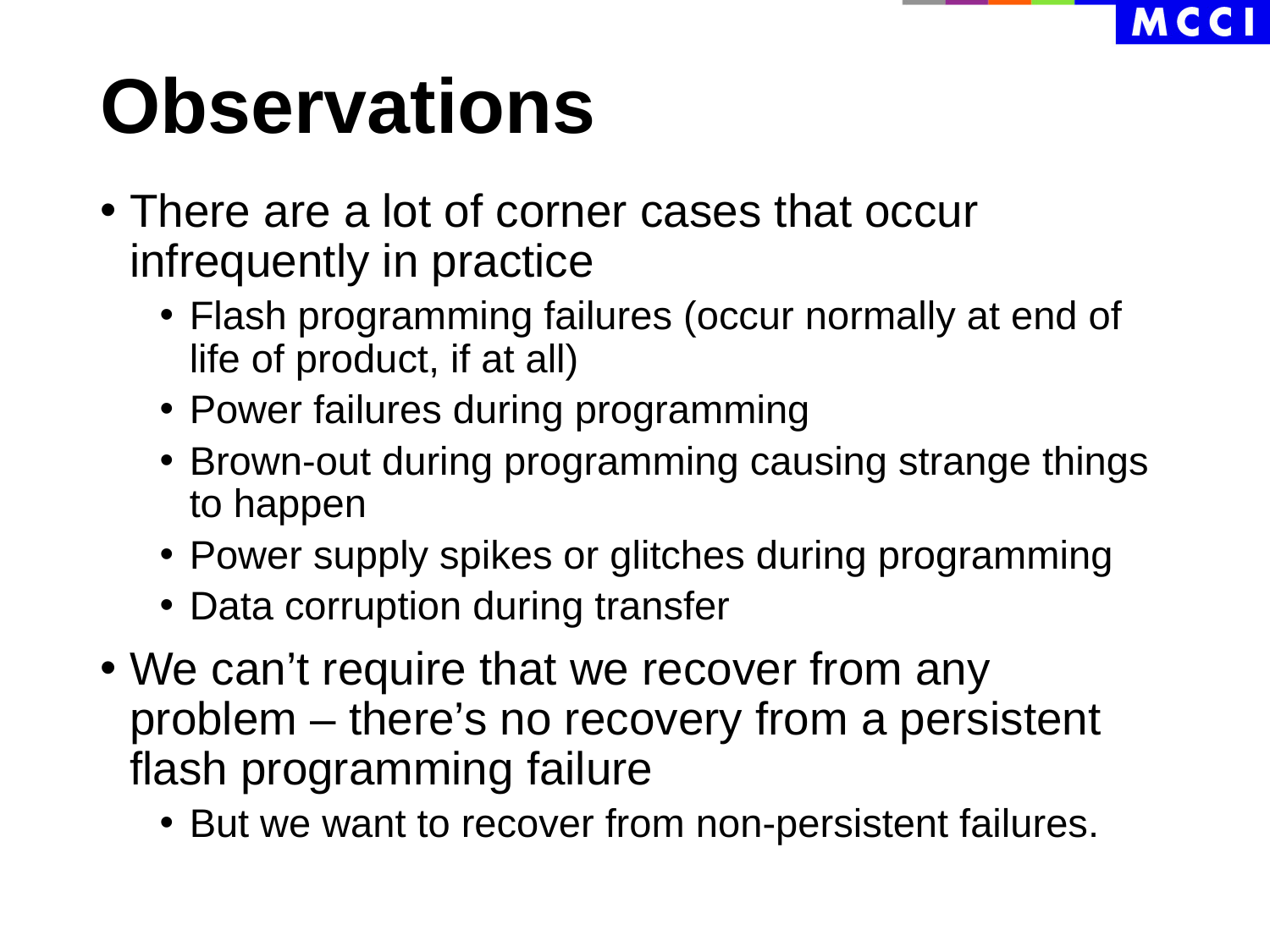

# Observations
There are a lot of corner cases that occur infrequently in practice
Flash programming failures (occur normally at end of life of product, if at all)
Power failures during programming
Brown-out during programming causing strange things to happen
Power supply spikes or glitches during programming
Data corruption during transfer
We can’t require that we recover from any problem – there’s no recovery from a persistent flash programming failure
But we want to recover from non-persistent failures.